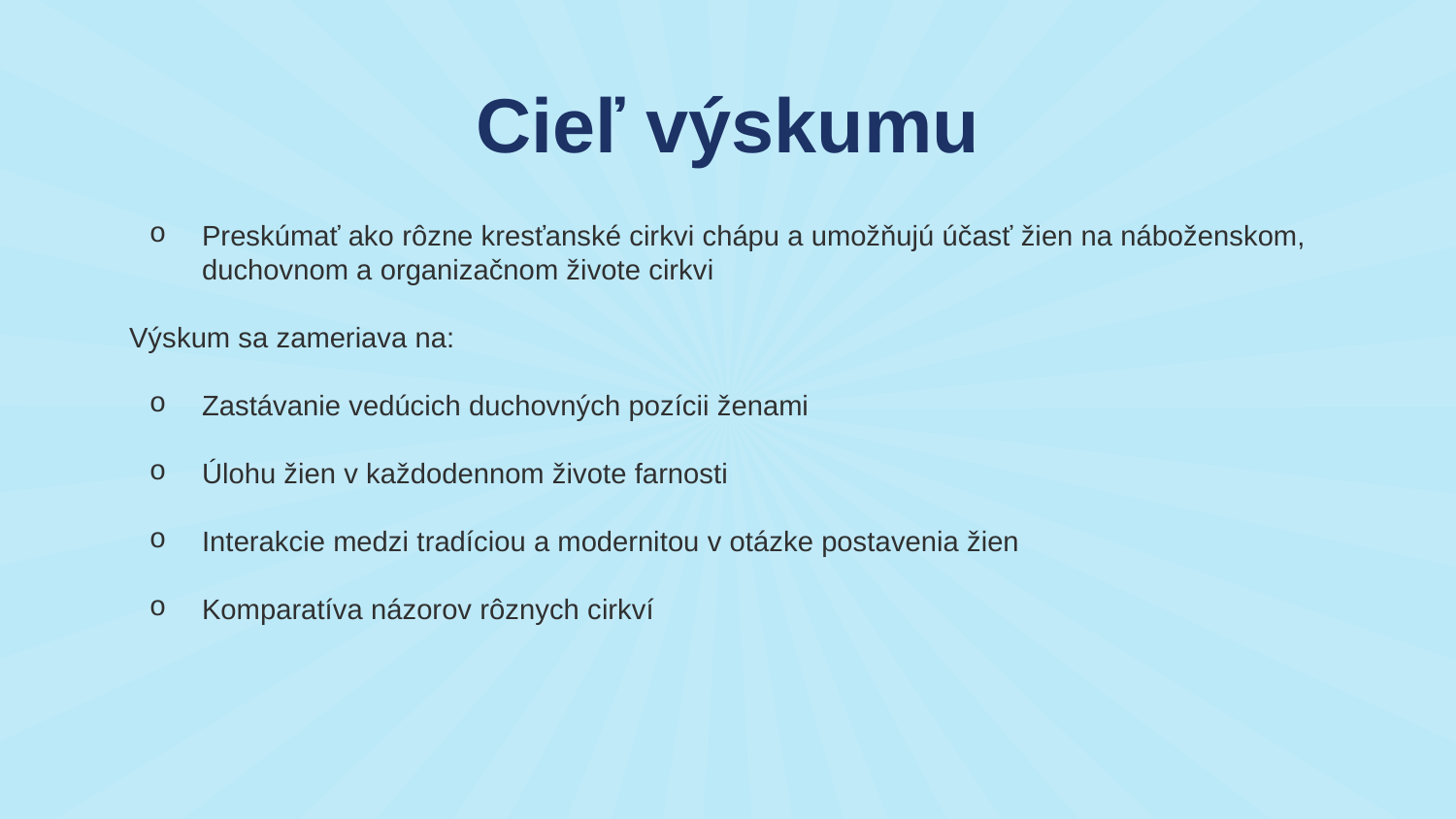

# Cieľ výskumu
Preskúmať ako rôzne kresťanské cirkvi chápu a umožňujú účasť žien na náboženskom, duchovnom a organizačnom živote cirkvi

Výskum sa zameriava na:

Zastávanie vedúcich duchovných pozícii ženami

Úlohu žien v každodennom živote farnosti

Interakcie medzi tradíciou a modernitou v otázke postavenia žien

Komparatíva názorov rôznych cirkví